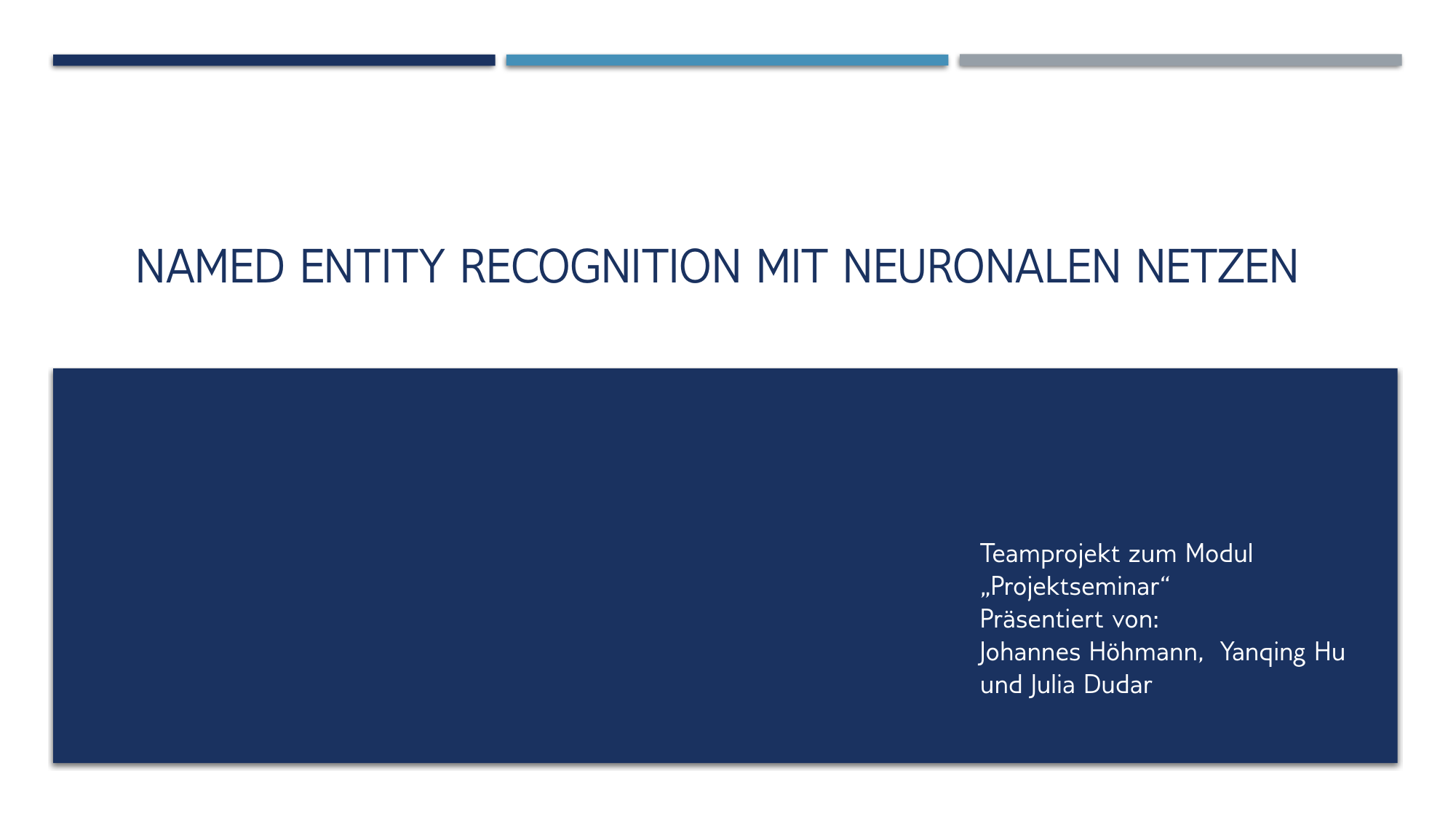

# Named Entity Recognition mit Neuronalen Netzen
Teamprojekt zum Modul „Projektseminar“
Präsentiert von:
Johannes Höhmann,  Yanqing Hu und Julia Dudar